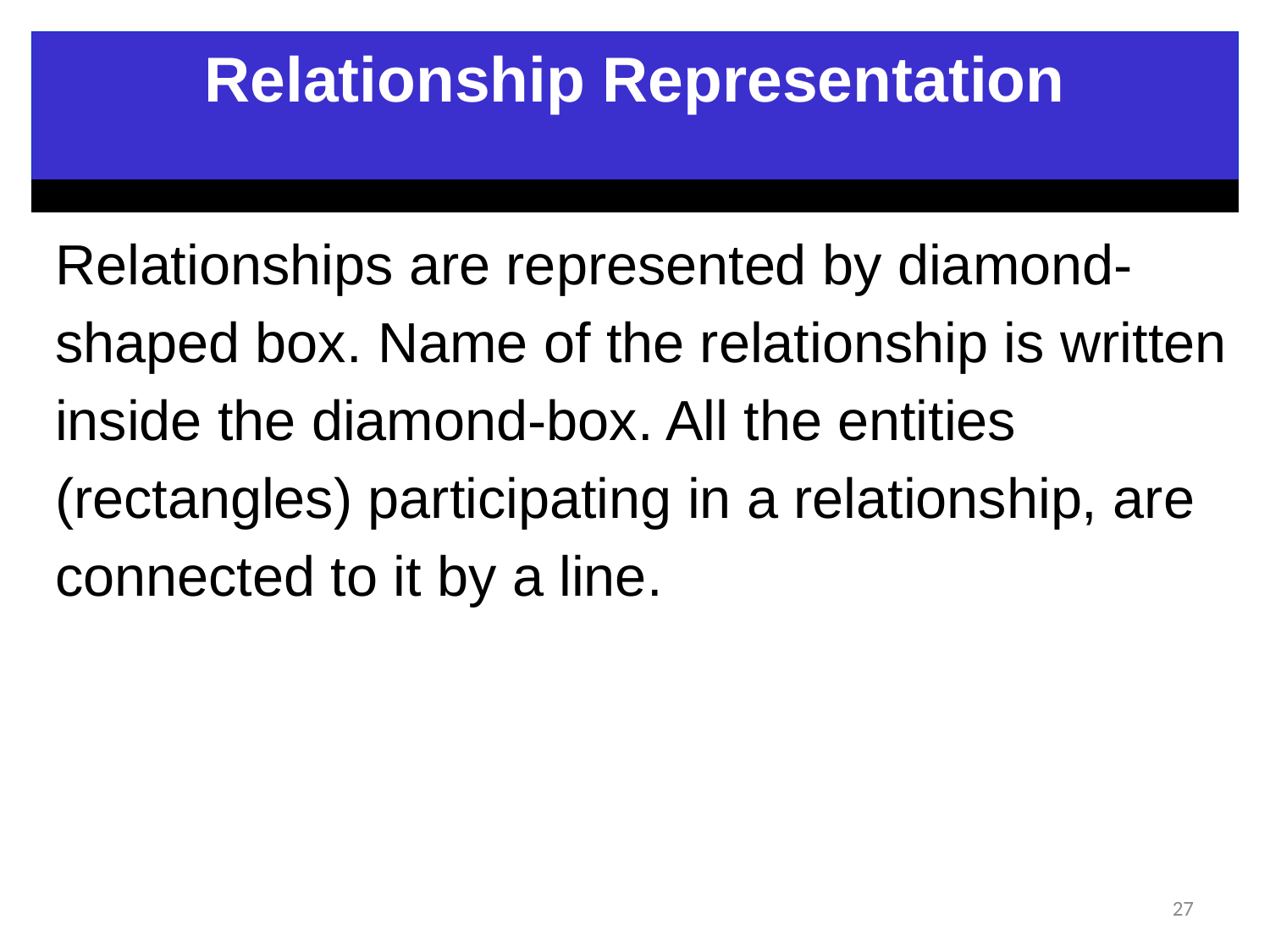

Relationship Representation
Relationships are represented by diamond-shaped box. Name of the relationship is written inside the diamond-box. All the entities (rectangles) participating in a relationship, are connected to it by a line.

27